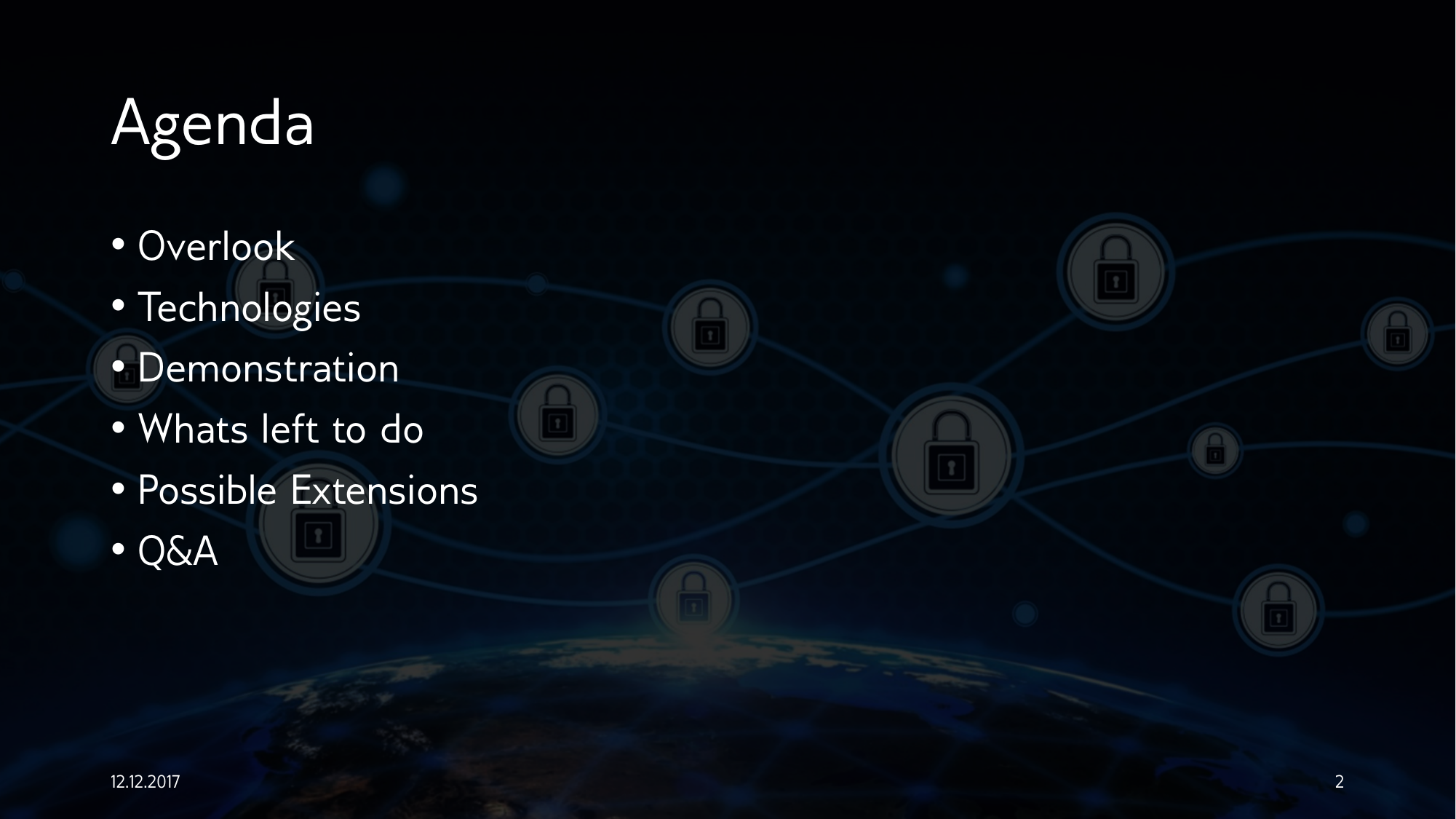

# Agenda
Overlook
Technologies
Demonstration
Whats left to do
Possible Extensions
Q&A
12.12.2017
2